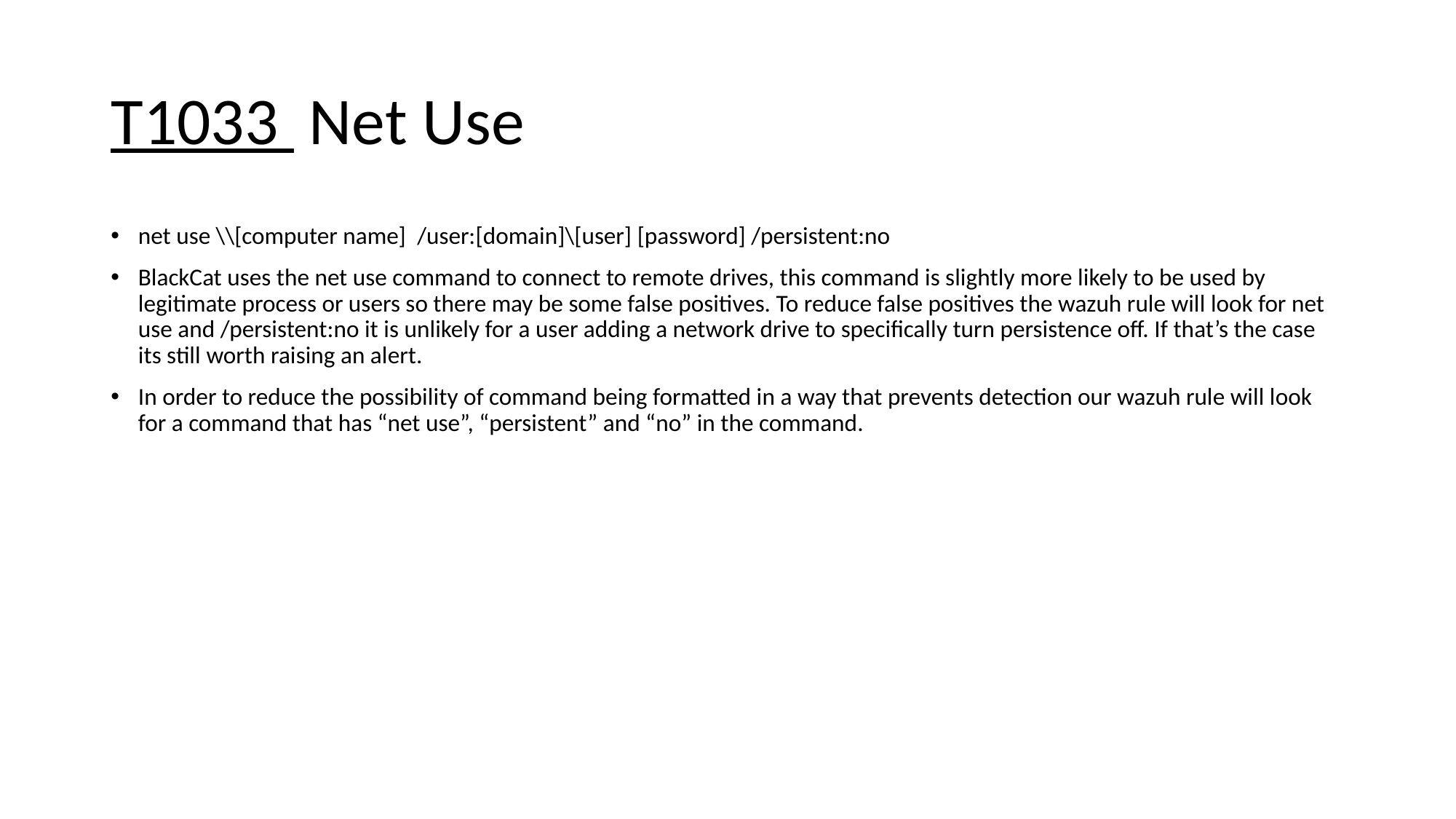

# T1033  Net Use
net use \\[computer name]  /user:[domain]\[user] [password] /persistent:no
BlackCat uses the net use command to connect to remote drives, this command is slightly more likely to be used by legitimate process or users so there may be some false positives. To reduce false positives the wazuh rule will look for net use and /persistent:no it is unlikely for a user adding a network drive to specifically turn persistence off. If that’s the case its still worth raising an alert.
In order to reduce the possibility of command being formatted in a way that prevents detection our wazuh rule will look for a command that has “net use”, “persistent” and “no” in the command.